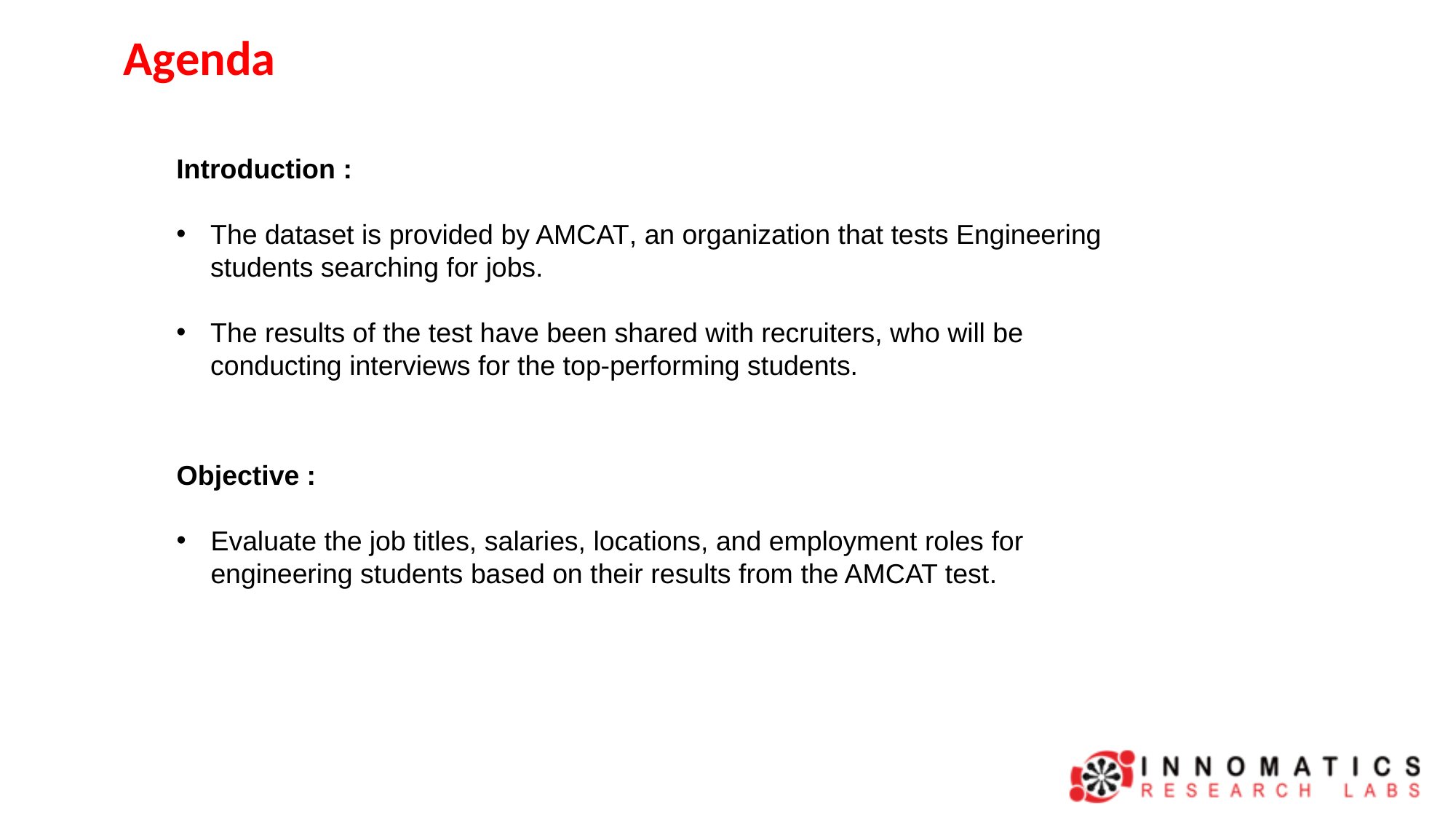

Agenda
Introduction :

The dataset is provided by AMCAT, an organization that tests Engineering students searching for jobs.

The results of the test have been shared with recruiters, who will be conducting interviews for the top-performing students.
Objective :

Evaluate the job titles, salaries, locations, and employment roles for engineering students based on their results from the AMCAT test.